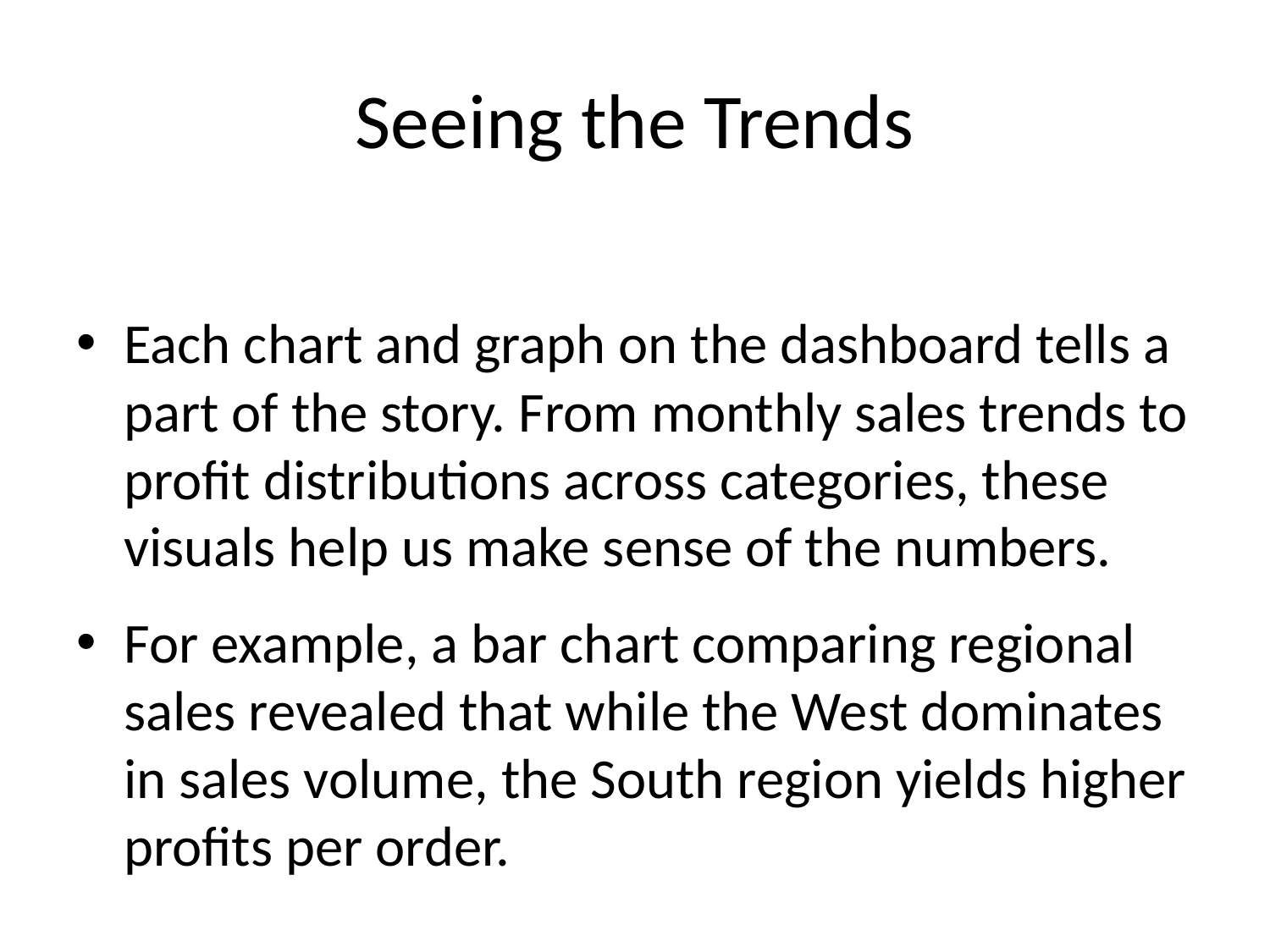

# Seeing the Trends

Each chart and graph on the dashboard tells a part of the story. From monthly sales trends to profit distributions across categories, these visuals help us make sense of the numbers.
For example, a bar chart comparing regional sales revealed that while the West dominates in sales volume, the South region yields higher profits per order.